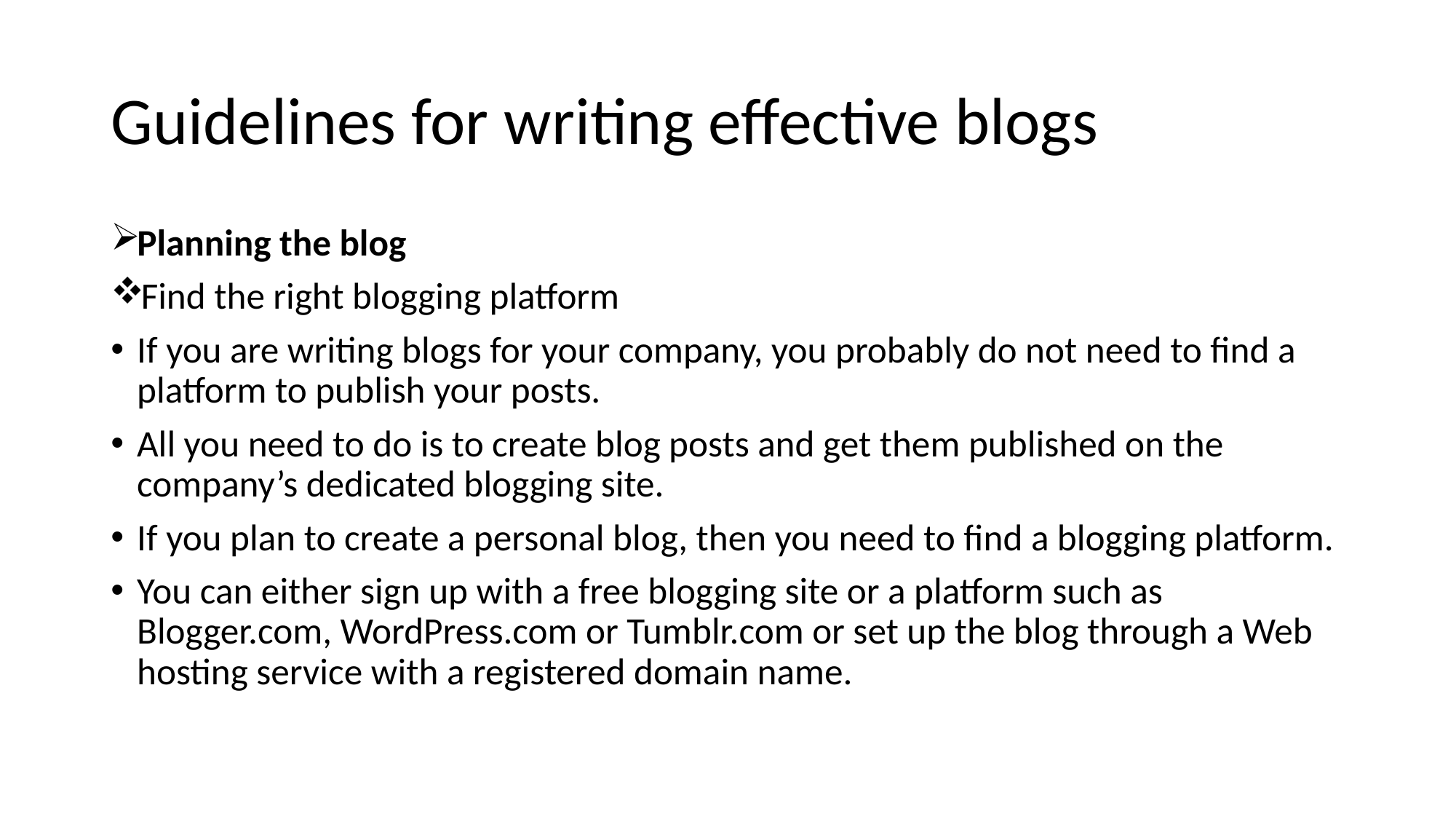

# Guidelines for writing effective blogs
Planning the blog
Find the right blogging platform
If you are writing blogs for your company, you probably do not need to find a platform to publish your posts.
All you need to do is to create blog posts and get them published on the company’s dedicated blogging site.
If you plan to create a personal blog, then you need to find a blogging platform.
You can either sign up with a free blogging site or a platform such as Blogger.com, WordPress.com or Tumblr.com or set up the blog through a Web hosting service with a registered domain name.